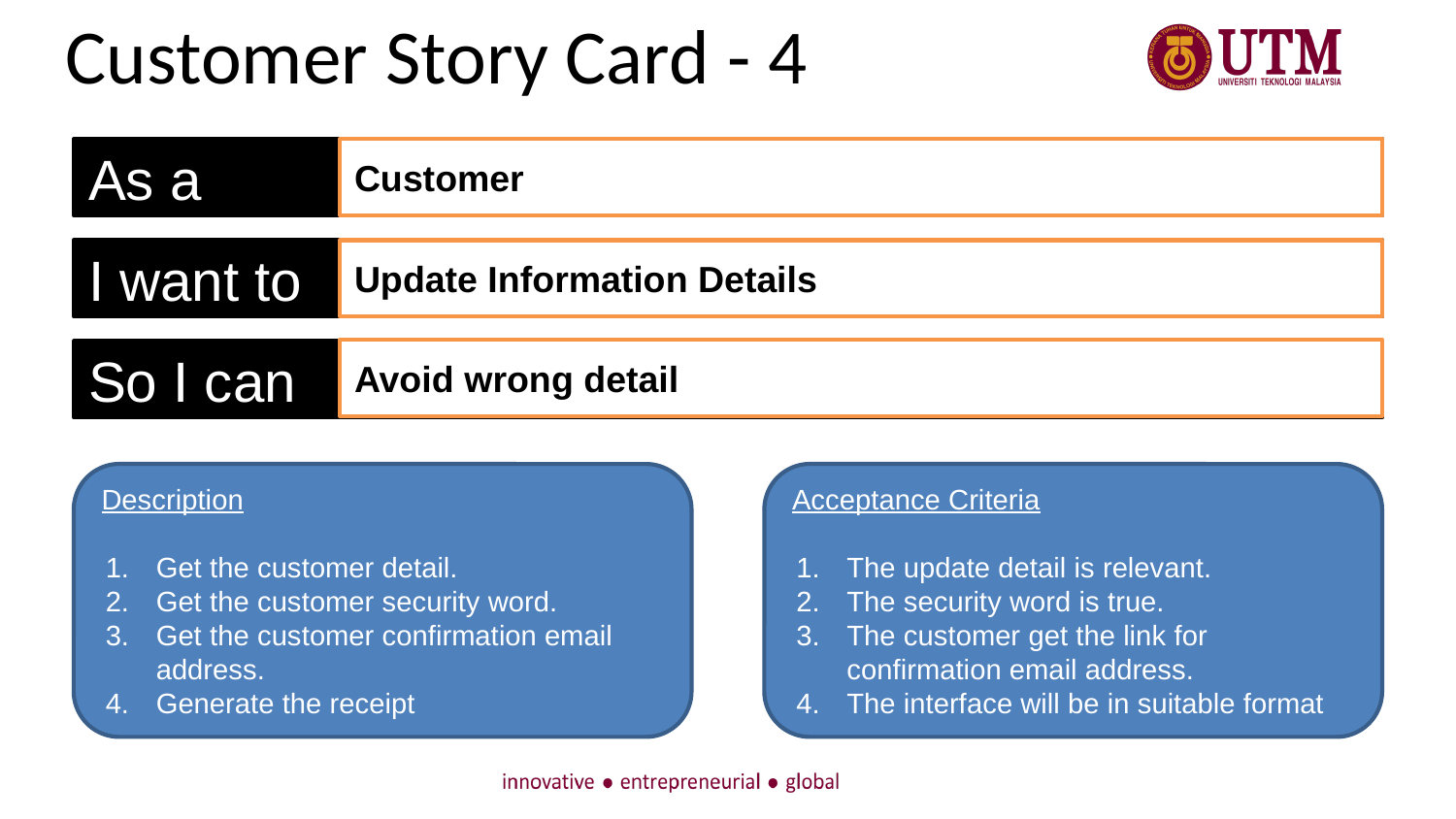

# Customer Story Card - 4
As a
Customer
I want to
Update Information Details
Avoid wrong detail
So I can

Description

Get the customer detail.
Get the customer security word.
Get the customer confirmation email address.
Generate the receipt

Acceptance Criteria

The update detail is relevant.
The security word is true.
The customer get the link for confirmation email address.
The interface will be in suitable format